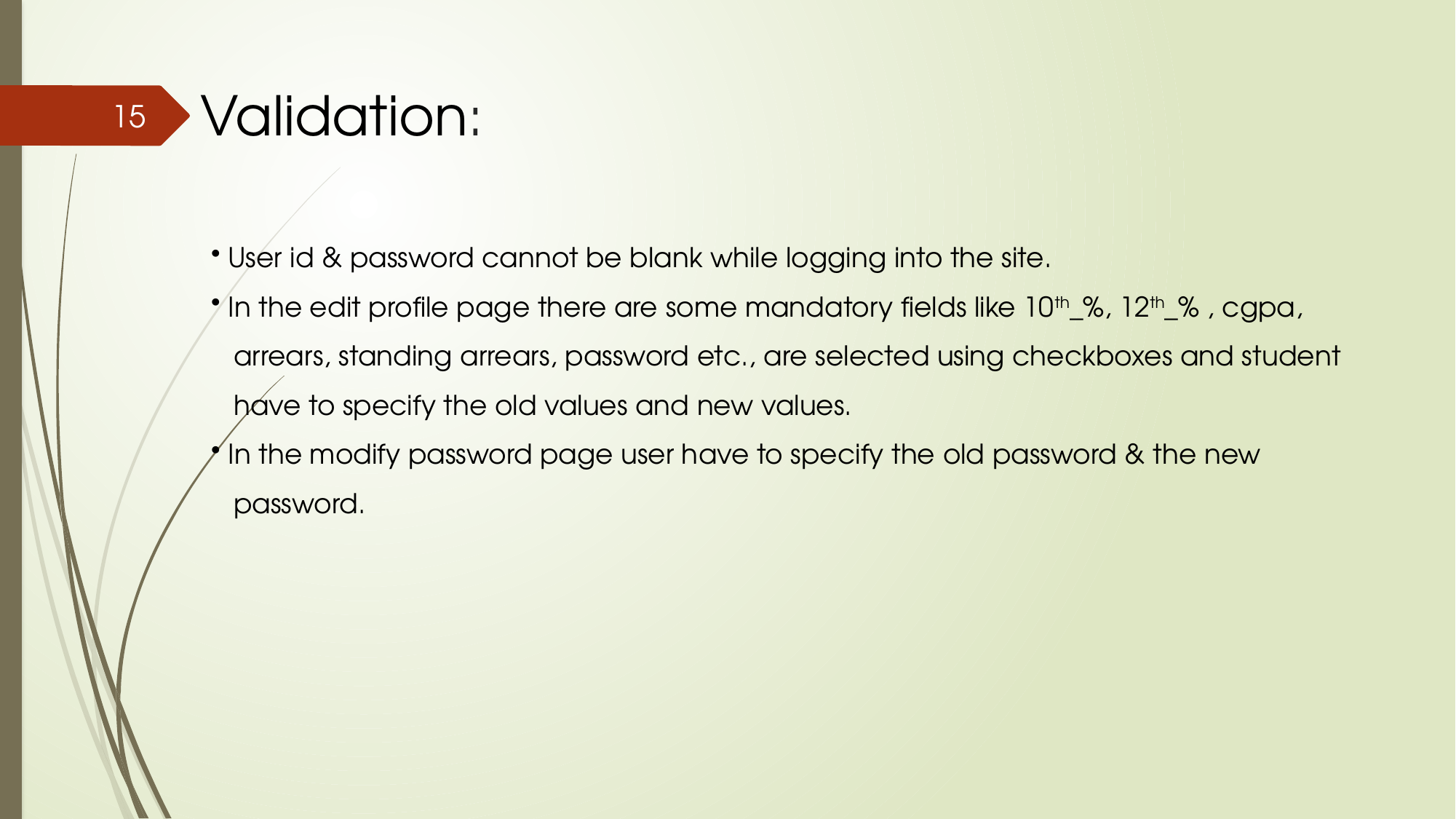

Validation:
15
 User id & password cannot be blank while logging into the site.
 In the edit profile page there are some mandatory fields like 10th_%, 12th_% , cgpa,
   arrears, standing arrears, password etc., are selected using checkboxes and student
   have to specify the old values and new values.
 In the modify password page user have to specify the old password & the new
   password.